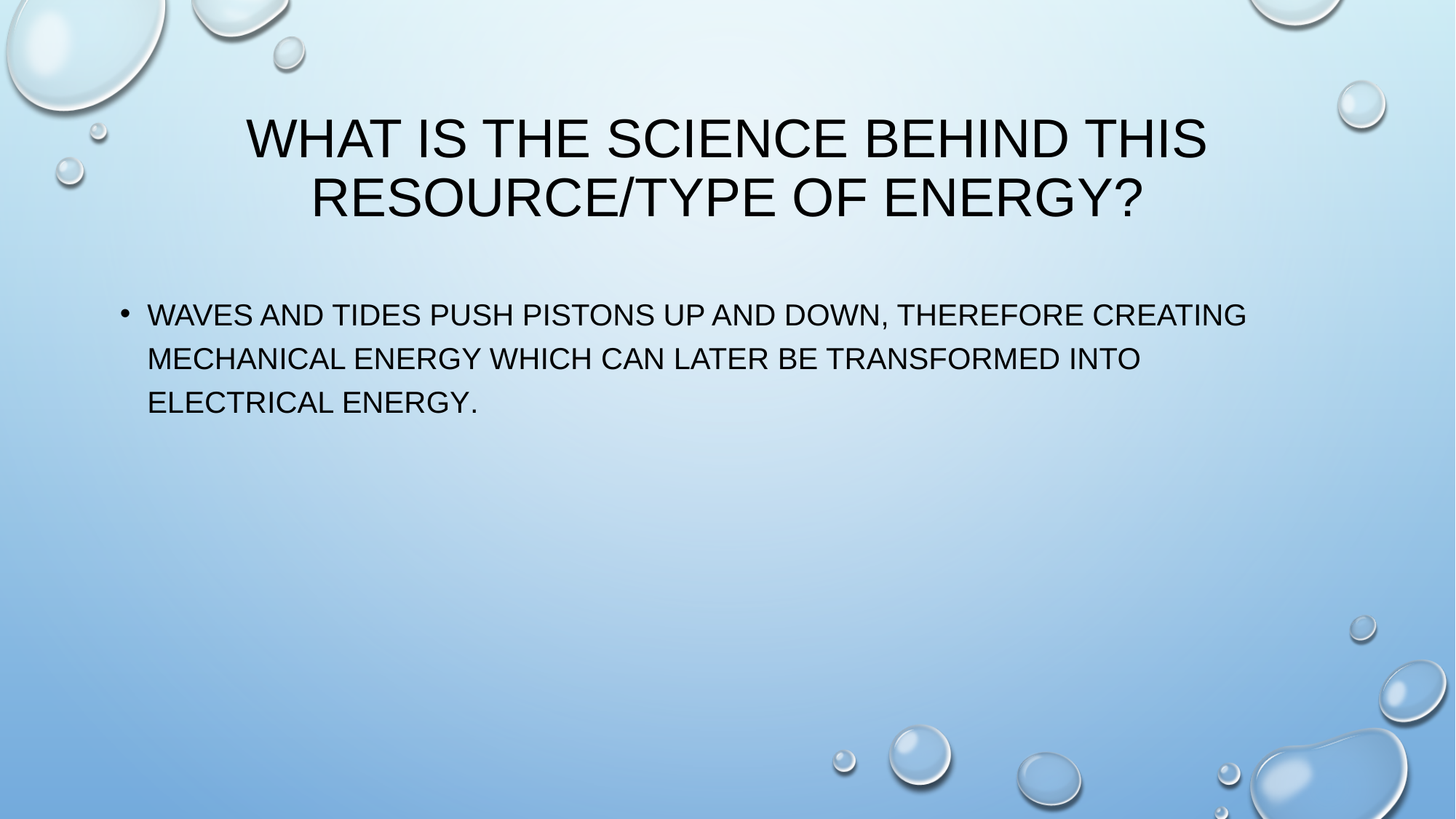

# What is the science behind this resource/type of energy?
Waves and tides push pistons up and down, therefore creating mechanical energy which can later be transformed into electrical energy.